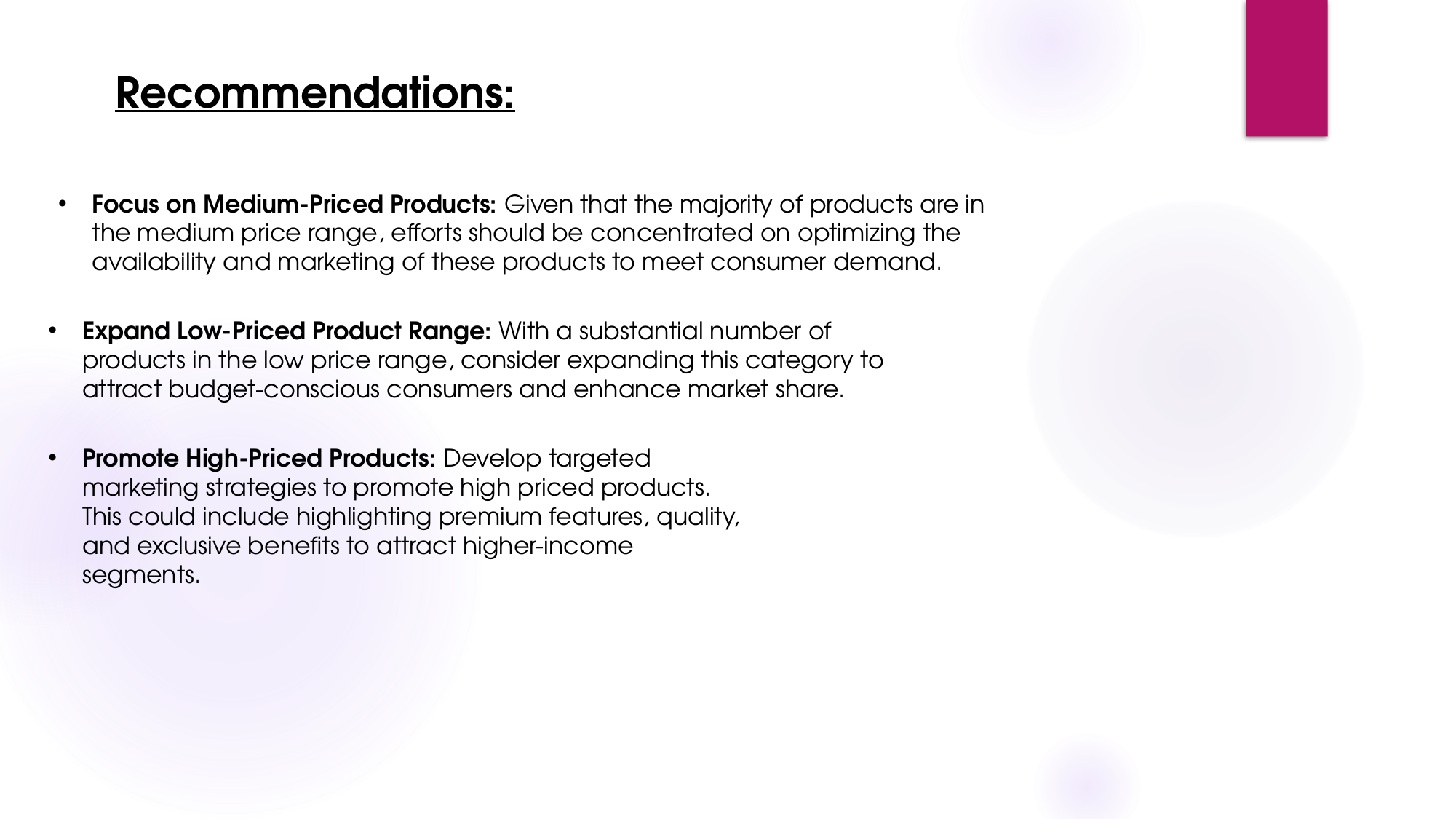

Recommendations:
Focus on Medium-Priced Products: Given that the majority of products are in the medium price range, efforts should be concentrated on optimizing the availability and marketing of these products to meet consumer demand.
Expand Low-Priced Product Range: With a substantial number of products in the low price range, consider expanding this category to attract budget-conscious consumers and enhance market share.
Promote High-Priced Products: Develop targeted marketing strategies to promote high priced products. This could include highlighting premium features, quality, and exclusive benefits to attract higher-income segments.